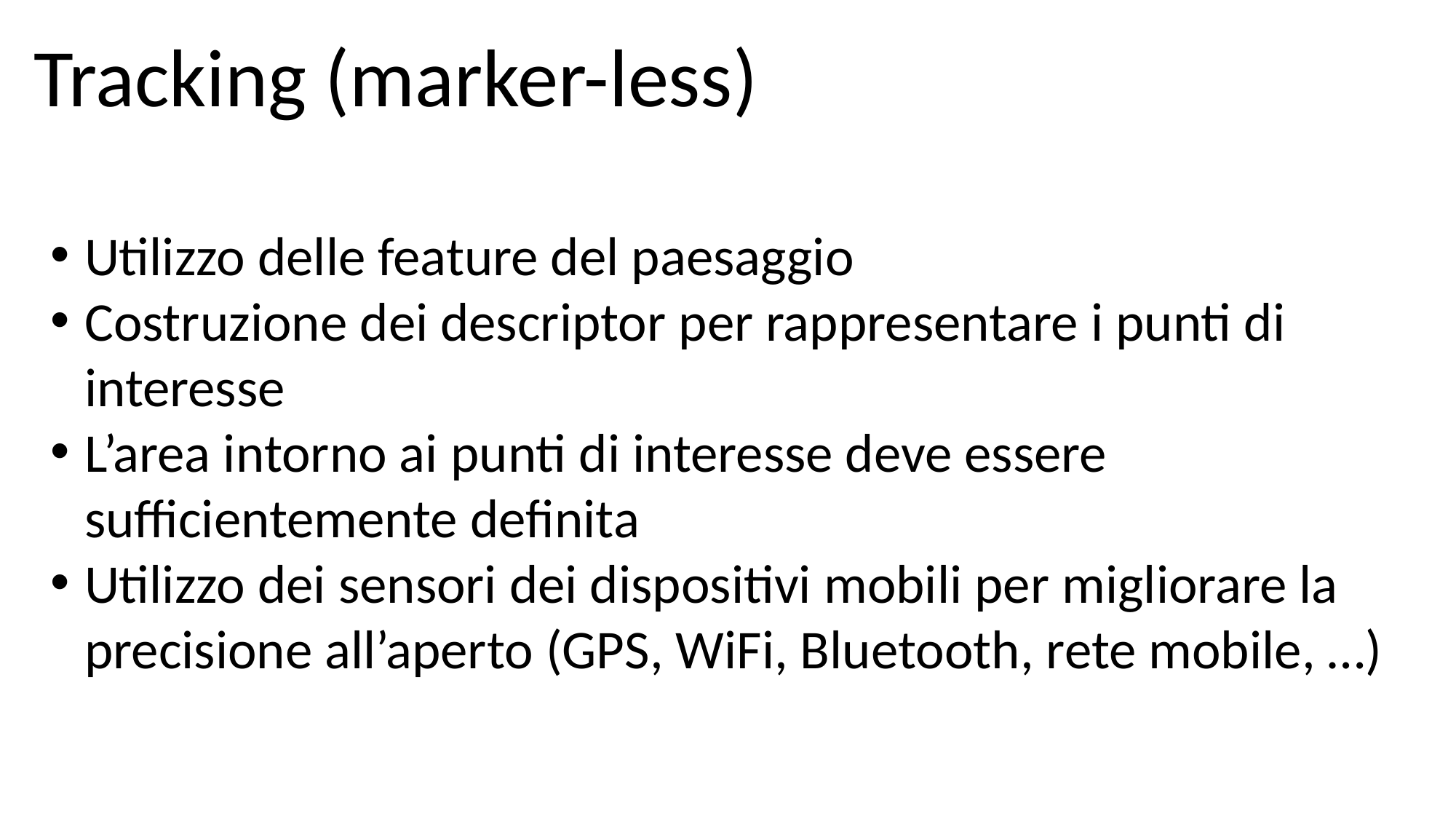

Tracking (marker-less)
Utilizzo delle feature del paesaggio
Costruzione dei descriptor per rappresentare i punti di interesse
L’area intorno ai punti di interesse deve essere sufficientemente definita
Utilizzo dei sensori dei dispositivi mobili per migliorare la precisione all’aperto (GPS, WiFi, Bluetooth, rete mobile, …)